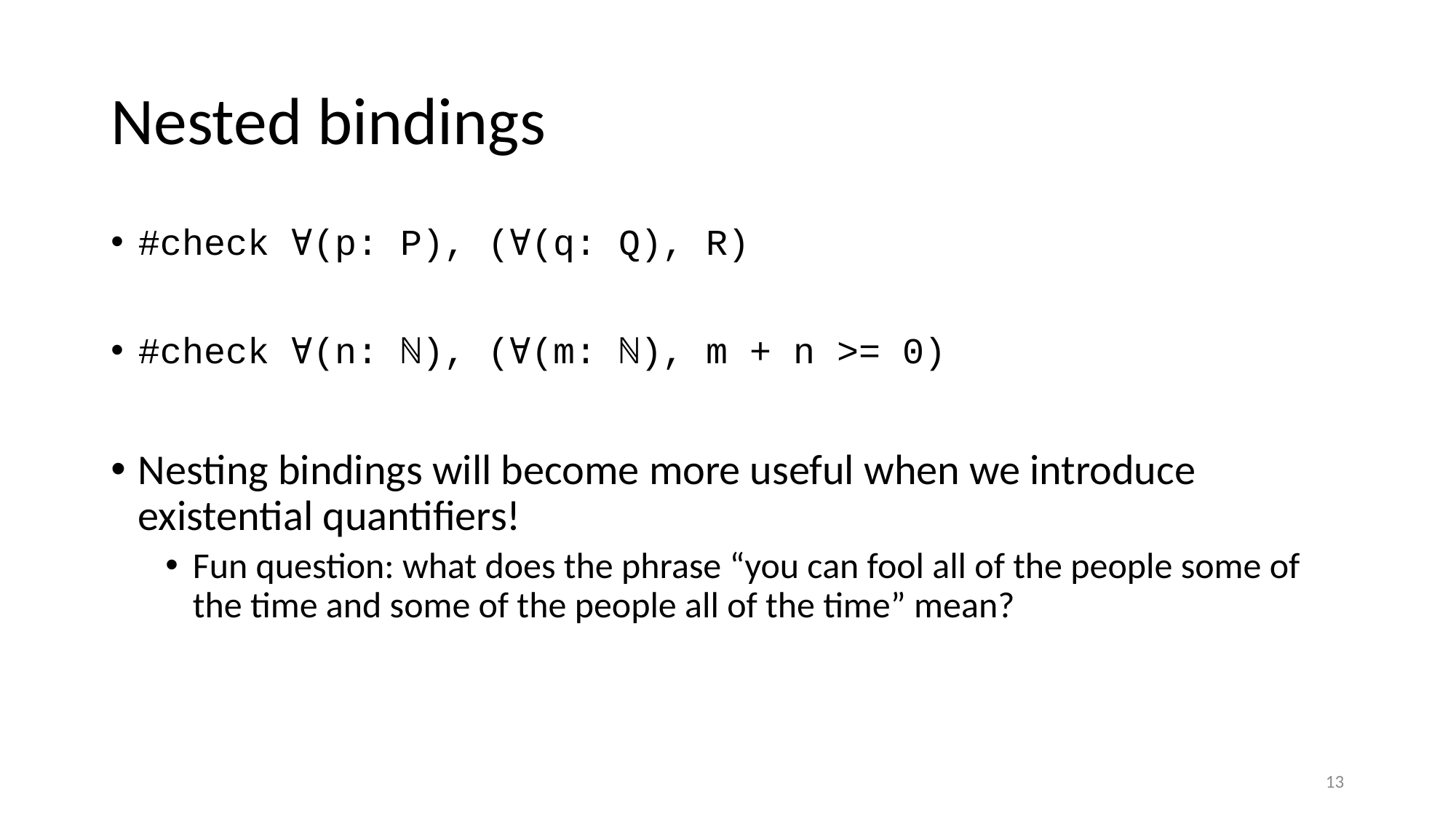

# Nested bindings
#check ∀(p: P), (∀(q: Q), R)

#check ∀(n: ℕ), (∀(m: ℕ), m + n >= 0)

Nesting bindings will become more useful when we introduce existential quantifiers!
Fun question: what does the phrase “you can fool all of the people some of the time and some of the people all of the time” mean?
13